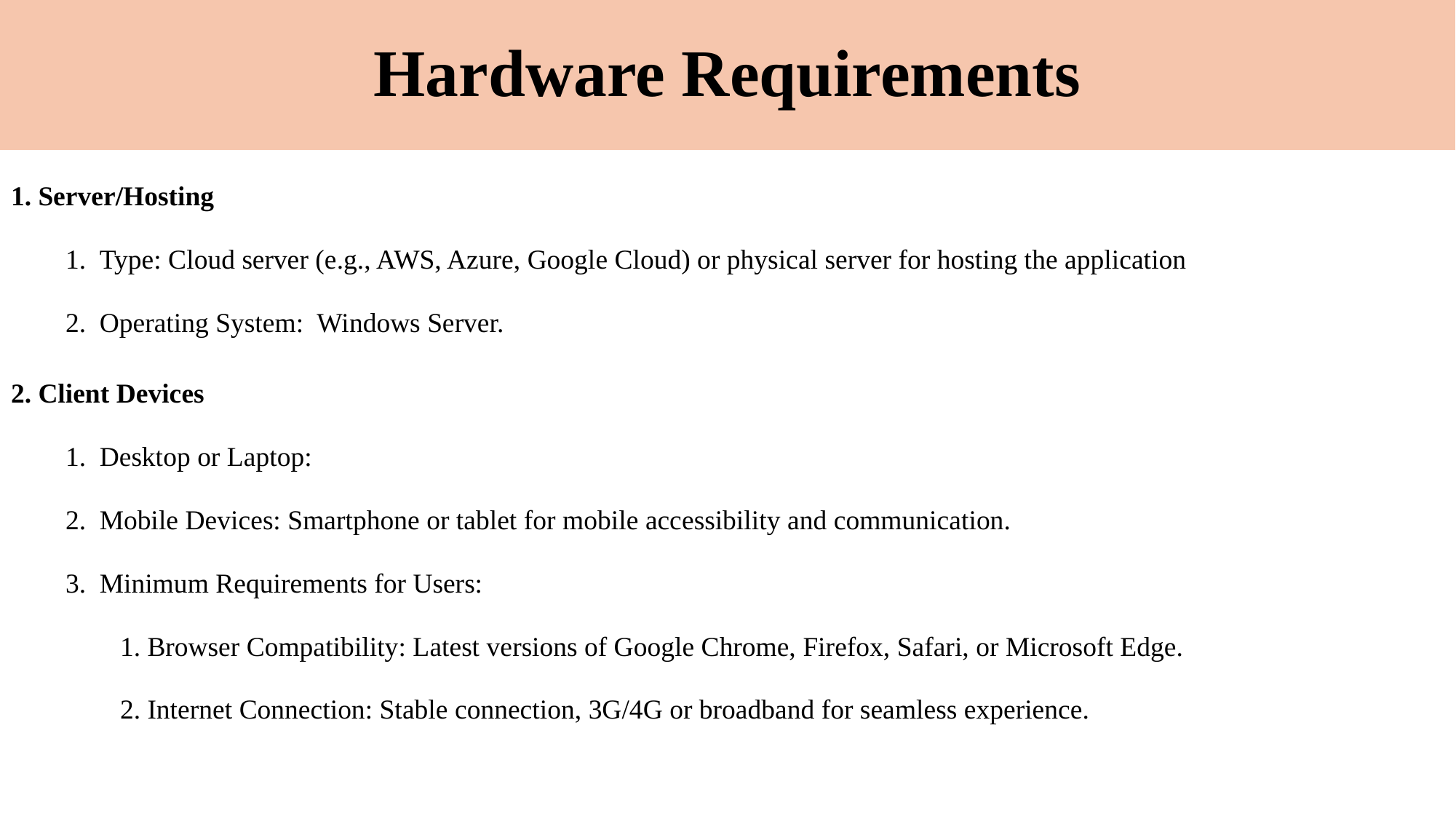

# Hardware Requirements
Server/Hosting
Type: Cloud server (e.g., AWS, Azure, Google Cloud) or physical server for hosting the application
Operating System:  Windows Server.
Client Devices
Desktop or Laptop:
Mobile Devices: Smartphone or tablet for mobile accessibility and communication.
Minimum Requirements for Users:
Browser Compatibility: Latest versions of Google Chrome, Firefox, Safari, or Microsoft Edge.
Internet Connection: Stable connection, 3G/4G or broadband for seamless experience.